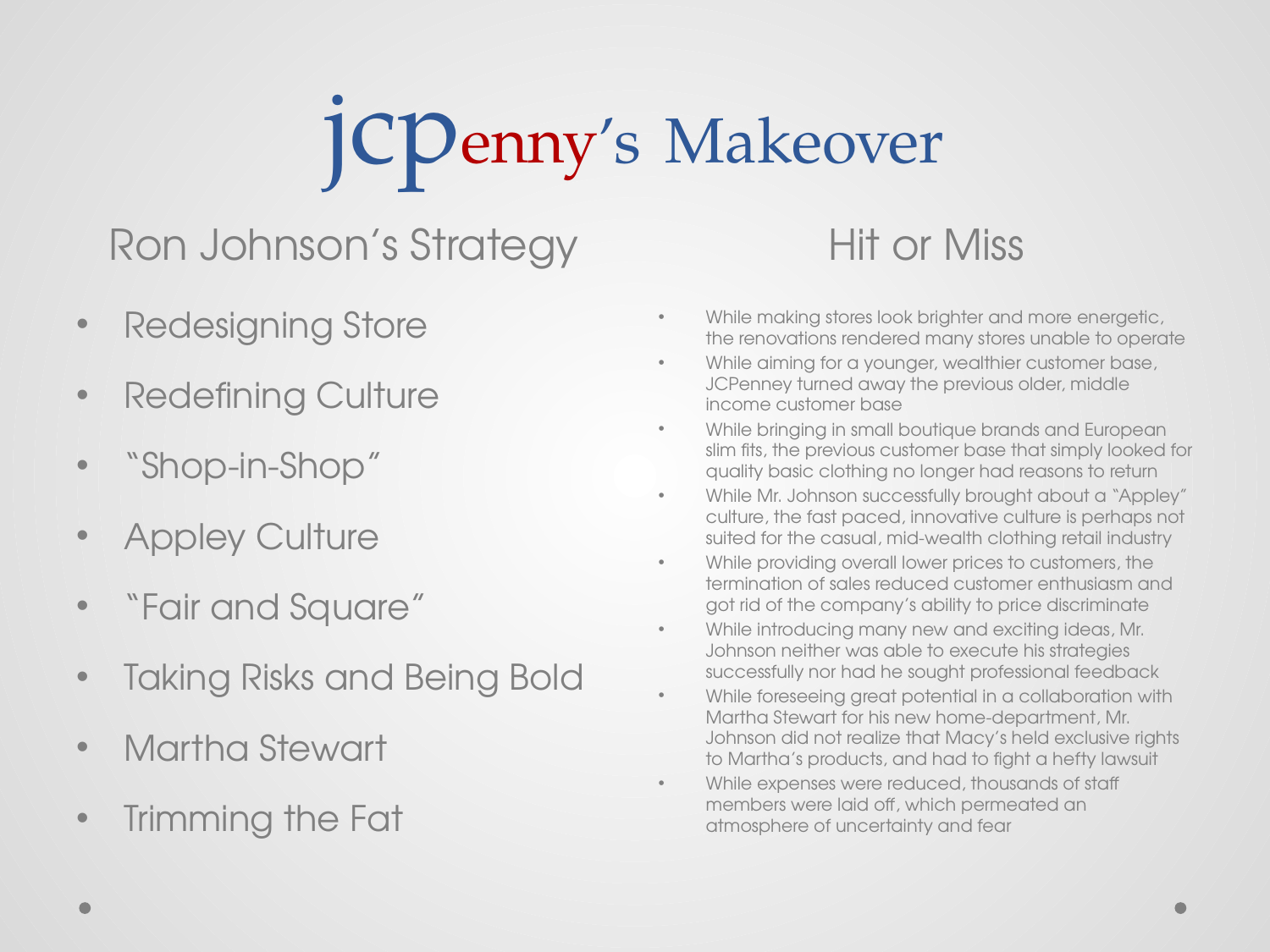

# jcpenny’s Makeover
Ron Johnson’s Strategy
Hit or Miss
Redesigning Store
Redefining Culture
“Shop-in-Shop”
Appley Culture
“Fair and Square”
Taking Risks and Being Bold
Martha Stewart
Trimming the Fat

While making stores look brighter and more energetic, the renovations rendered many stores unable to operate
While aiming for a younger, wealthier customer base, JCPenney turned away the previous older, middle income customer base
While bringing in small boutique brands and European slim fits, the previous customer base that simply looked for quality basic clothing no longer had reasons to return
While Mr. Johnson successfully brought about a “Appley” culture, the fast paced, innovative culture is perhaps not suited for the casual, mid-wealth clothing retail industry
While providing overall lower prices to customers, the termination of sales reduced customer enthusiasm and got rid of the company’s ability to price discriminate
While introducing many new and exciting ideas, Mr. Johnson neither was able to execute his strategies successfully nor had he sought professional feedback
While foreseeing great potential in a collaboration with Martha Stewart for his new home-department, Mr. Johnson did not realize that Macy’s held exclusive rights to Martha’s products, and had to fight a hefty lawsuit
While expenses were reduced, thousands of staff members were laid off, which permeated an atmosphere of uncertainty and fear